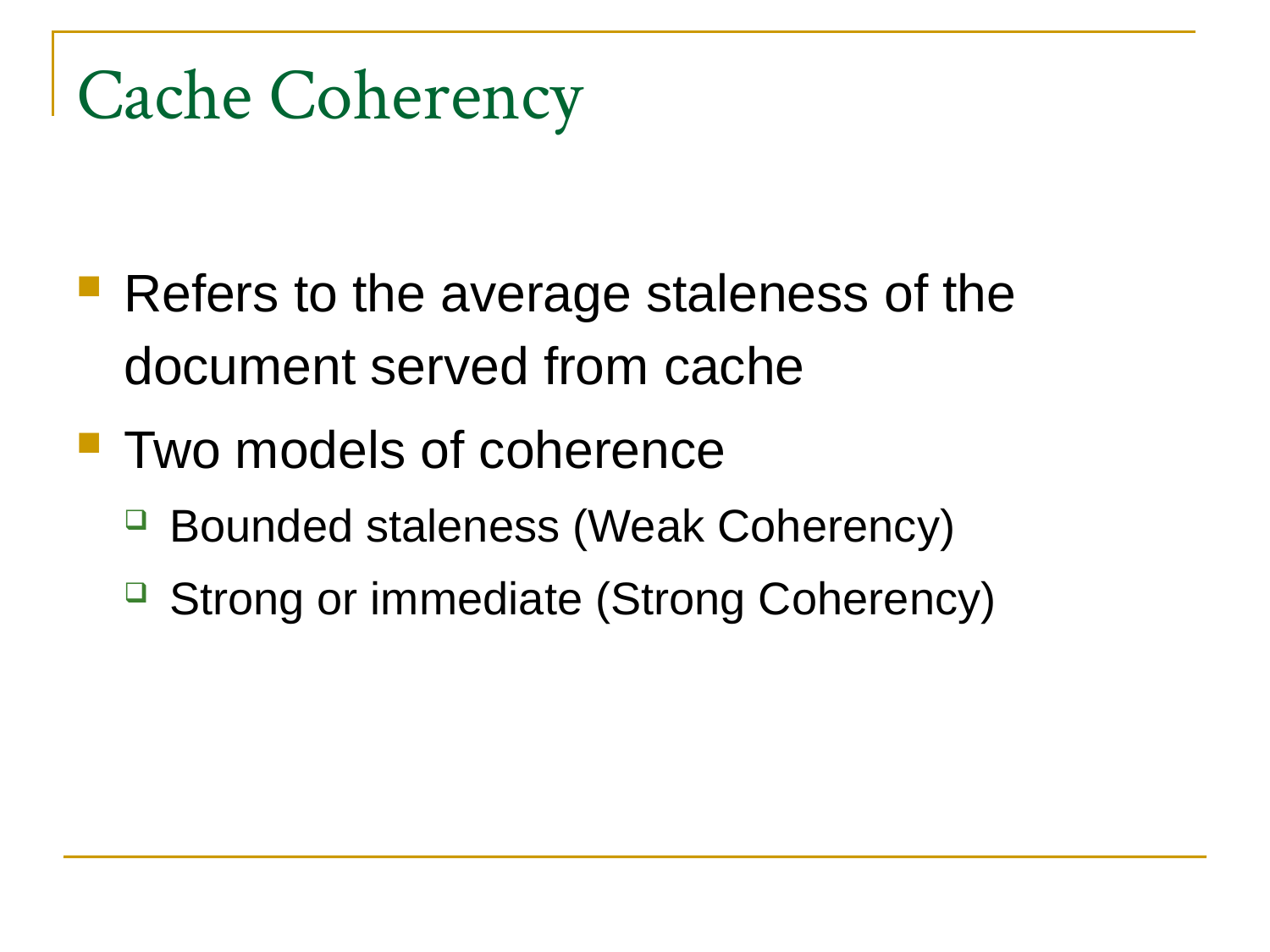

# Cache Coherency
Refers to the average staleness of the document served from cache
Two models of coherence
Bounded staleness (Weak Coherency)
Strong or immediate (Strong Coherency)